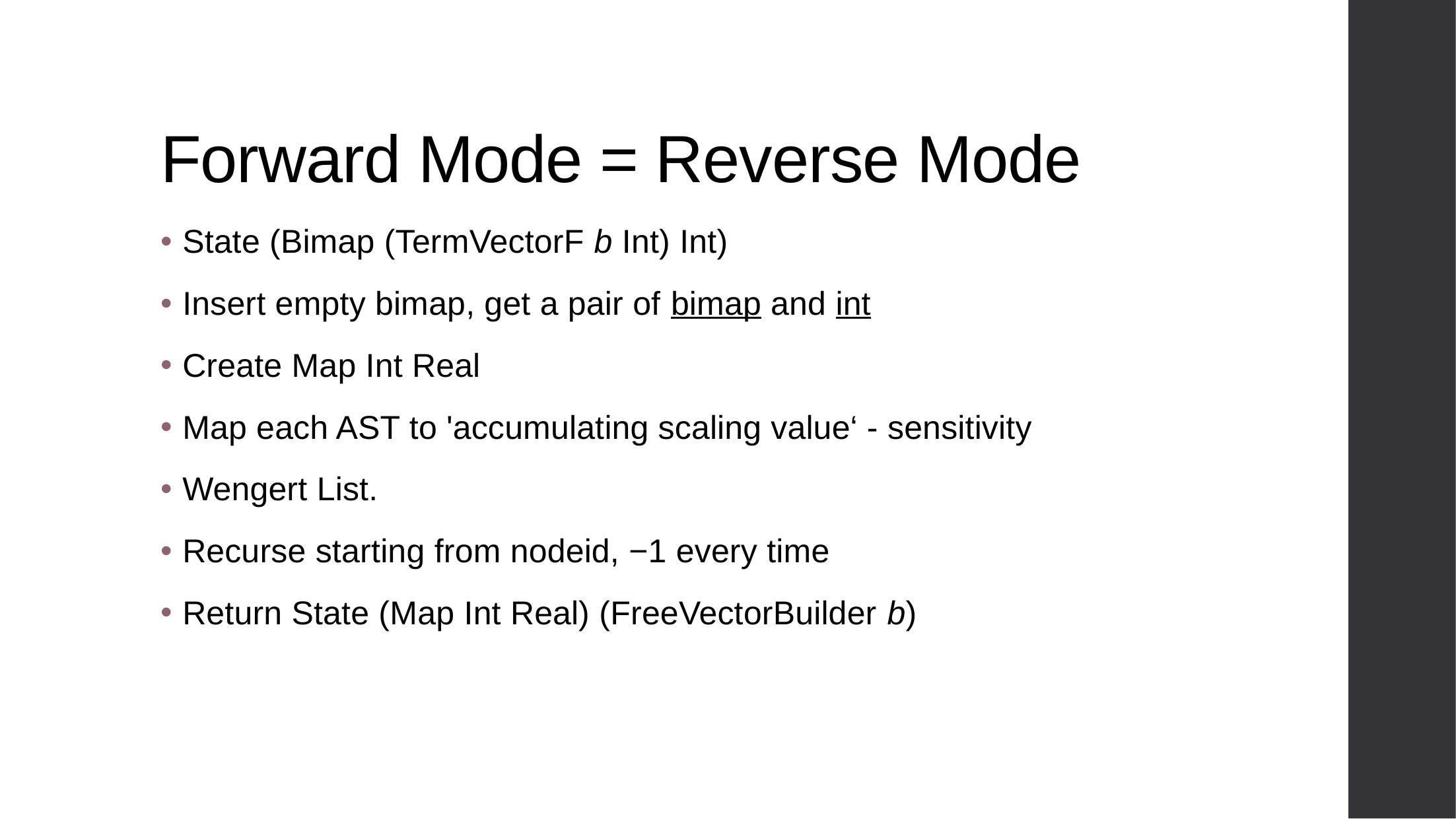

# Forward Mode = Reverse Mode
State (Bimap (TermVectorF b Int) Int)
Insert empty bimap, get a pair of bimap and int
Create Map Int Real
Map each AST to 'accumulating scaling value‘ - sensitivity
Wengert List.
Recurse starting from nodeid, −1 every time
Return State (Map Int Real) (FreeVectorBuilder b)